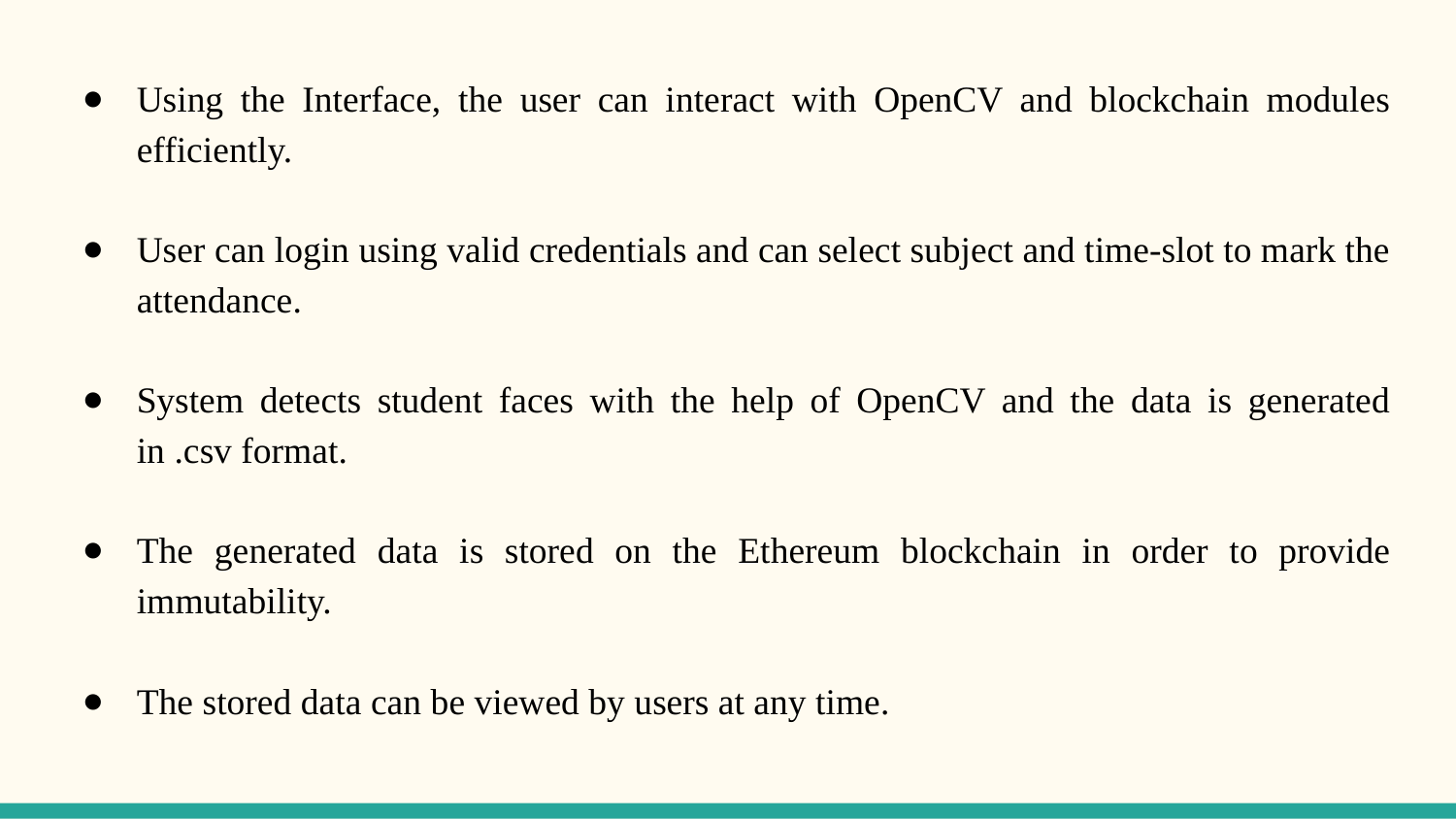

Using the Interface, the user can interact with OpenCV and blockchain modules efficiently.

User can login using valid credentials and can select subject and time-slot to mark the attendance.

System detects student faces with the help of OpenCV and the data is generated in .csv format.

The generated data is stored on the Ethereum blockchain in order to provide immutability.

The stored data can be viewed by users at any time.